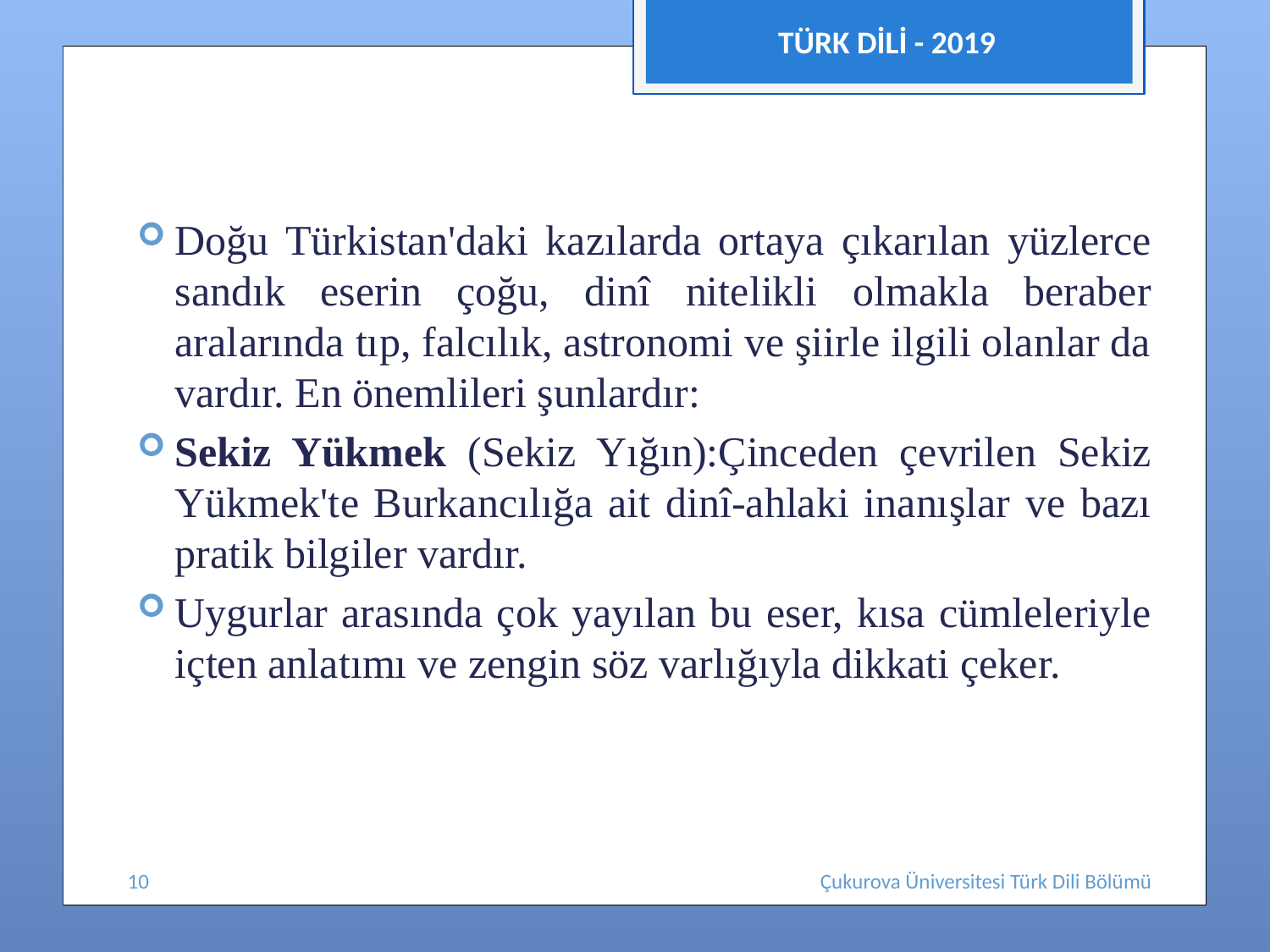

TÜRK DİLİ - 2019
#
Doğu Türkistan'daki kazılarda ortaya çıkarılan yüzlerce sandık eserin çoğu, dinî nitelikli olmakla beraber aralarında tıp, falcılık, astronomi ve şiirle ilgili olanlar da vardır. En önemlileri şunlardır:
Sekiz Yükmek (Sekiz Yığın):Çinceden çevrilen Sekiz Yükmek'te Burkancılığa ait dinî-ahlaki inanışlar ve bazı pratik bilgiler vardır.
Uygurlar arasında çok yayılan bu eser, kısa cümleleriyle içten anlatımı ve zengin söz varlığıyla dikkati çeker.
10
Çukurova Üniversitesi Türk Dili Bölümü